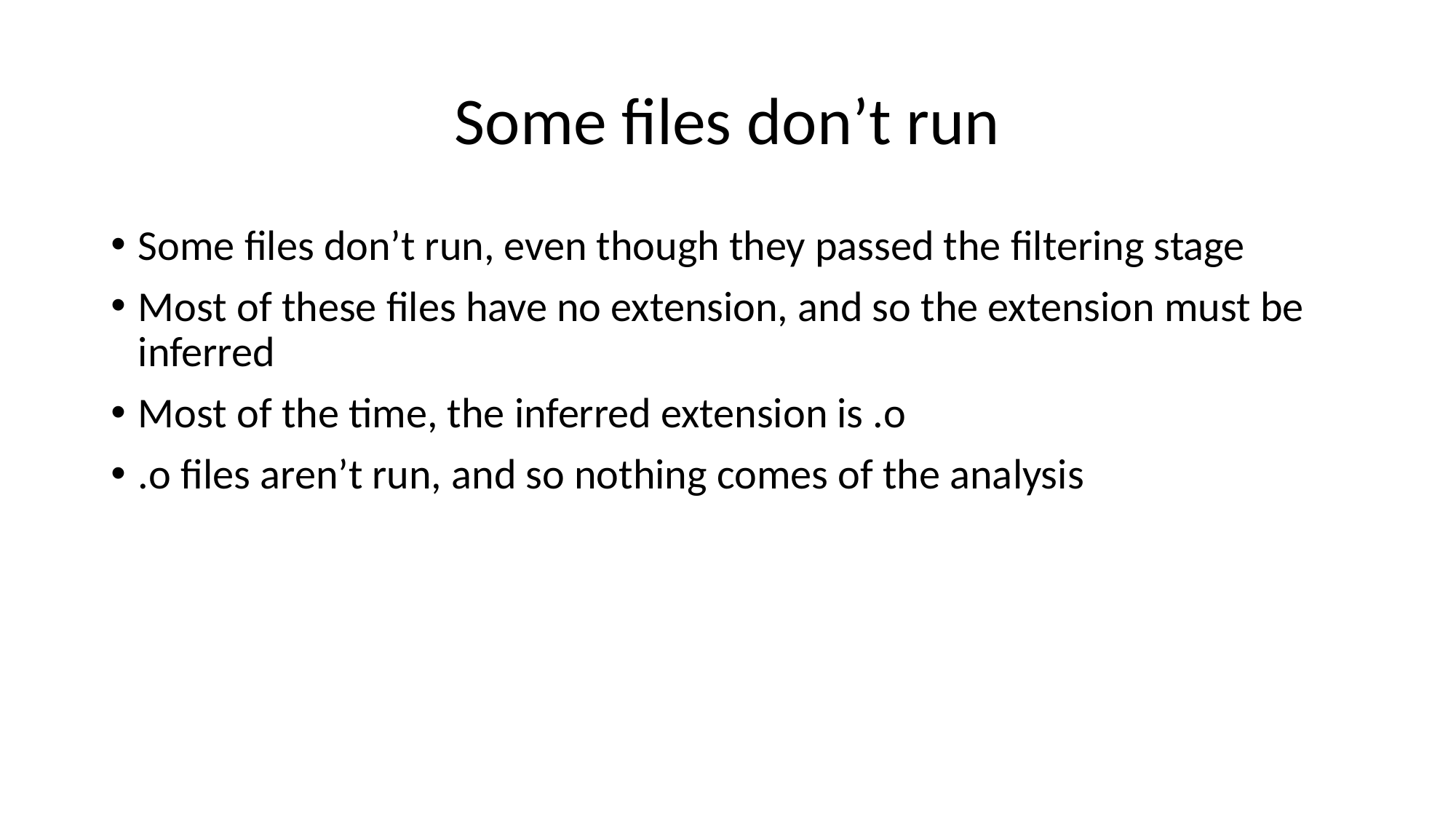

# Some files don’t run
Some files don’t run, even though they passed the filtering stage
Most of these files have no extension, and so the extension must be inferred
Most of the time, the inferred extension is .o
.o files aren’t run, and so nothing comes of the analysis